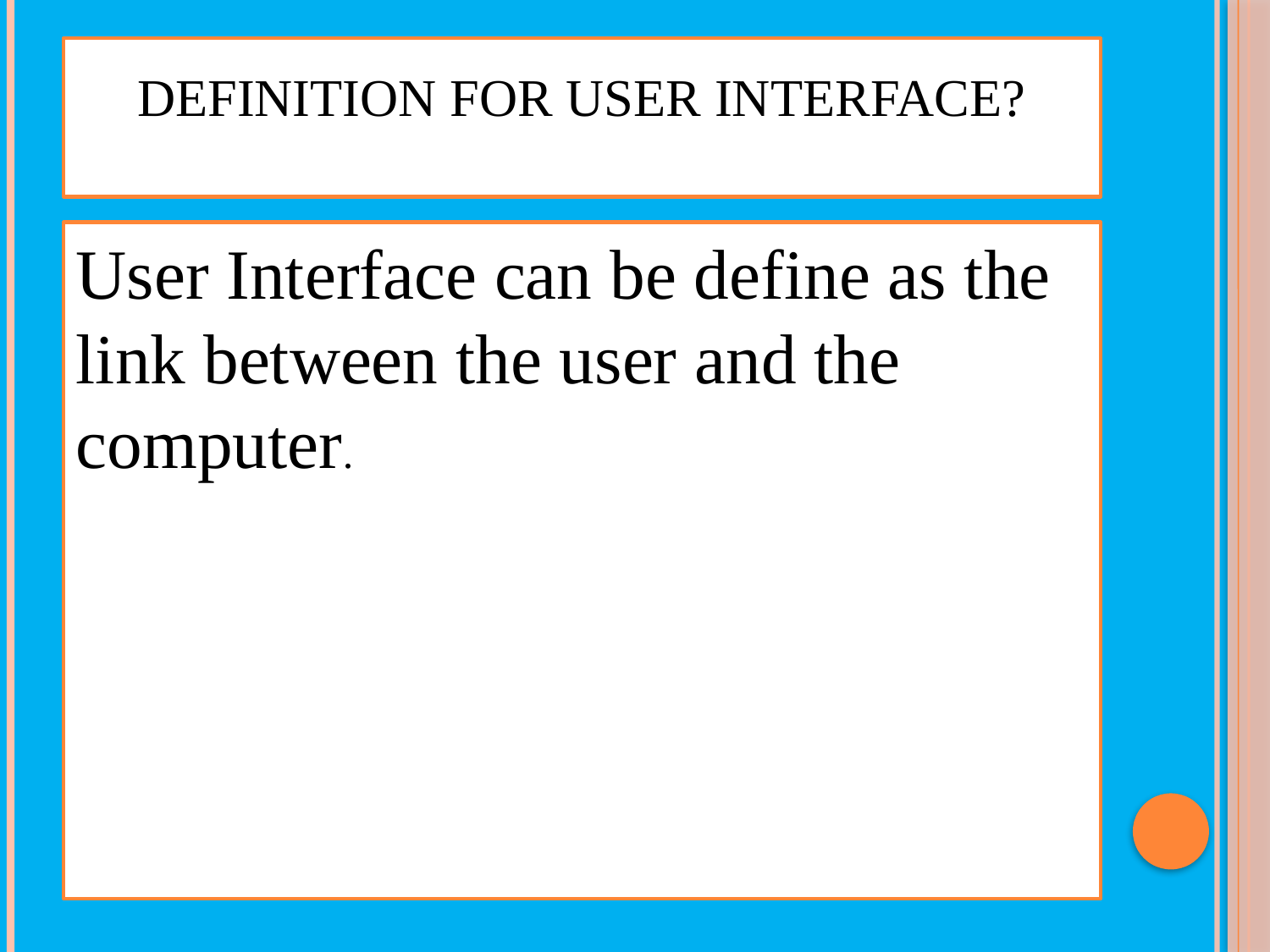

# Definition for User Interface?
User Interface can be define as the link between the user and the computer.